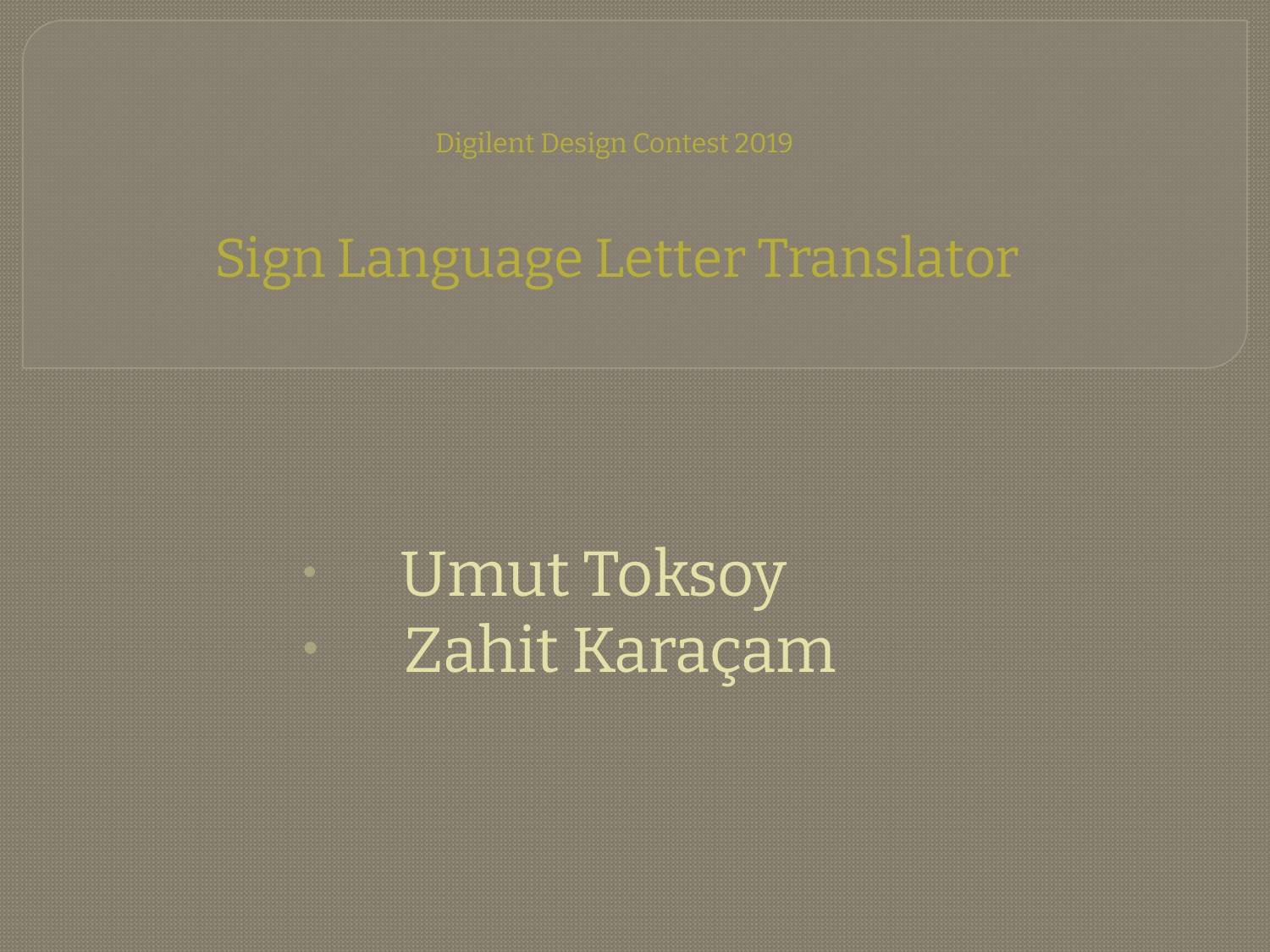

# Digilent Design Contest 2019 Sign Language Letter Translator

   Umut Toksoy
   Zahit Karaçam